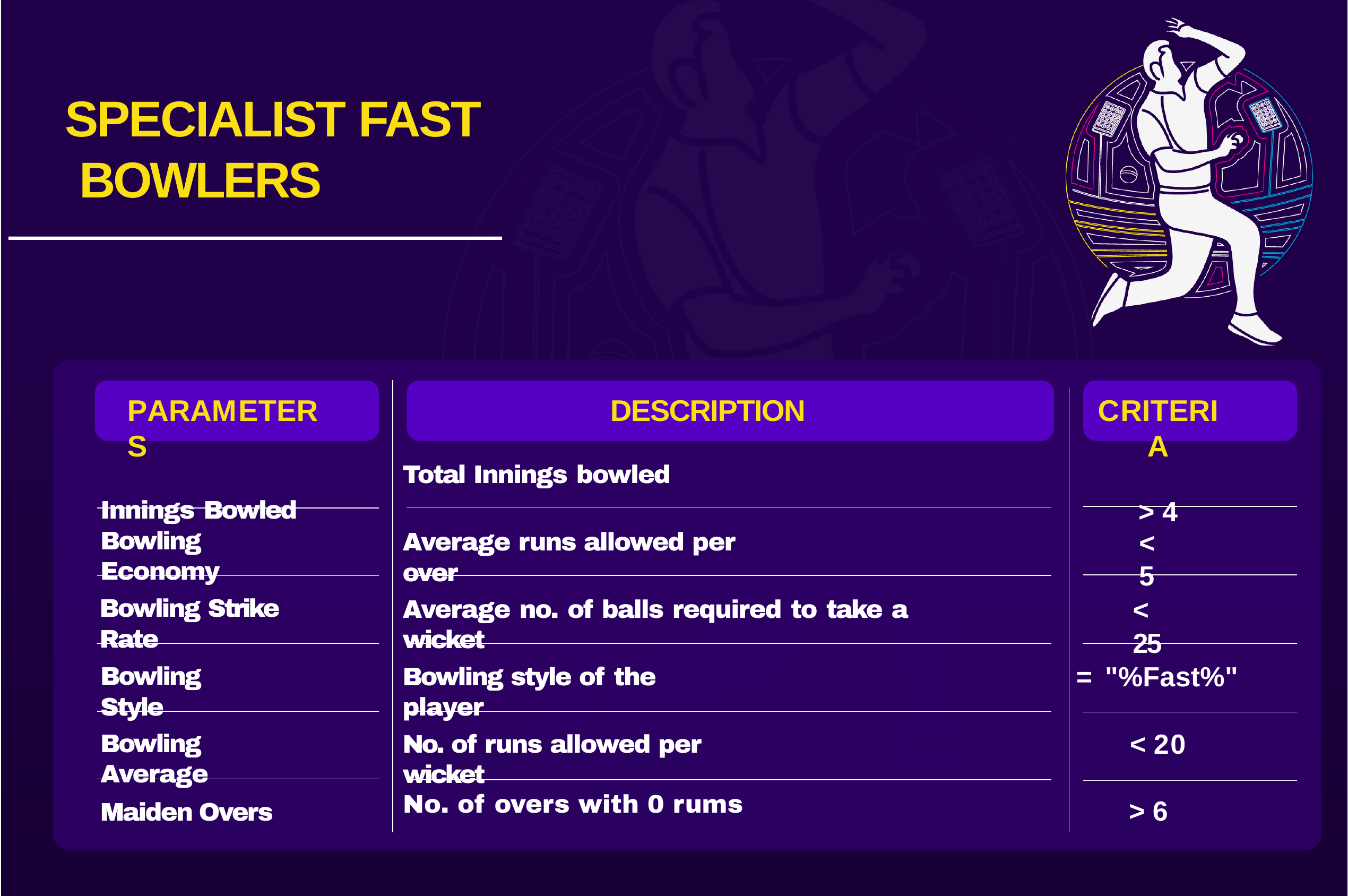

# SPECIALIST FAST  BOWLERS
PARAMETERS
Innings Bowled
DESCRIPTION
Total Innings bowled
CRITERIA
> 4
Bowling Economy
< 5
Average runs allowed per over
Bowling Strike Rate
< 25
Average no. of balls required to take a wicket
= "%Fast%"
Bowling Style
Bowling style of the player
< 20
Bowling Average
No. of runs allowed per wicket
No. of overs with 0 rums

> 6
Maiden Overs